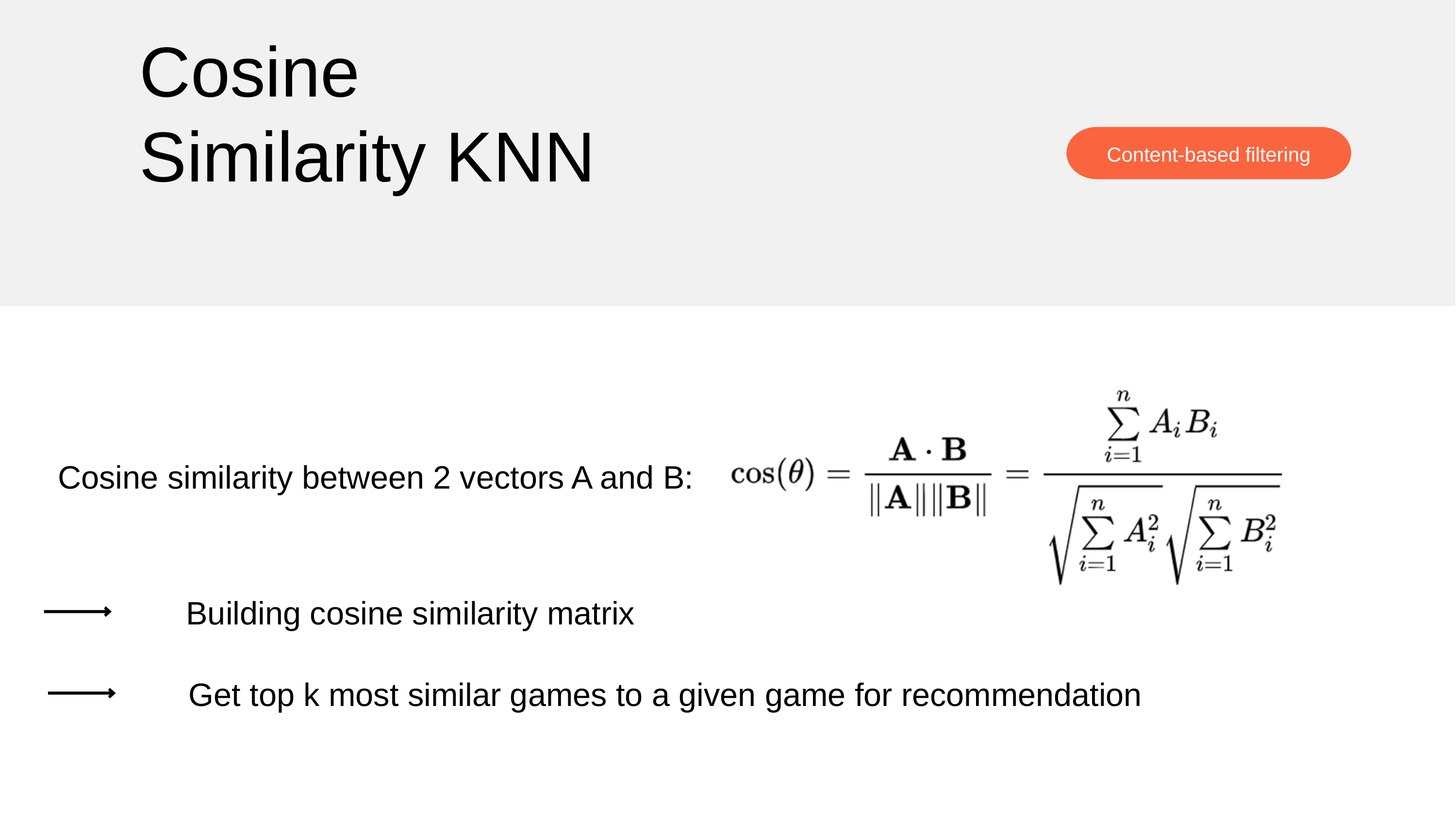

Cosine Similarity KNN

Content-based filtering

Cosine similarity between 2 vectors A and B:
Building cosine similarity matrix

Get top k most similar games to a given game for recommendation